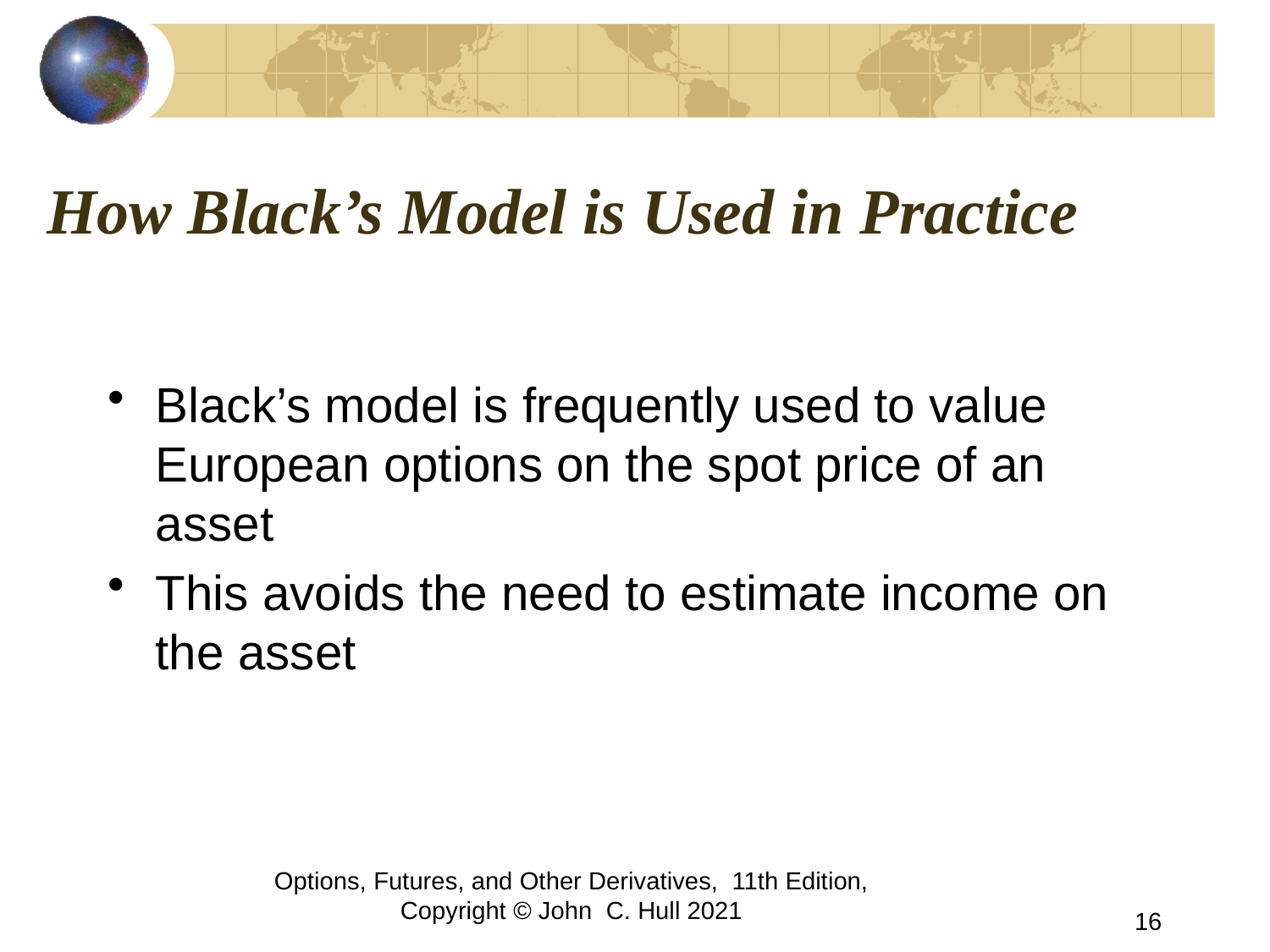

# How Black’s Model is Used in Practice

Black’s model is frequently used to value  European options on the spot price of an asset
This avoids the need to estimate income on the asset
Options, Futures, and Other Derivatives,  11th Edition, Copyright © John  C. Hull 2021
16